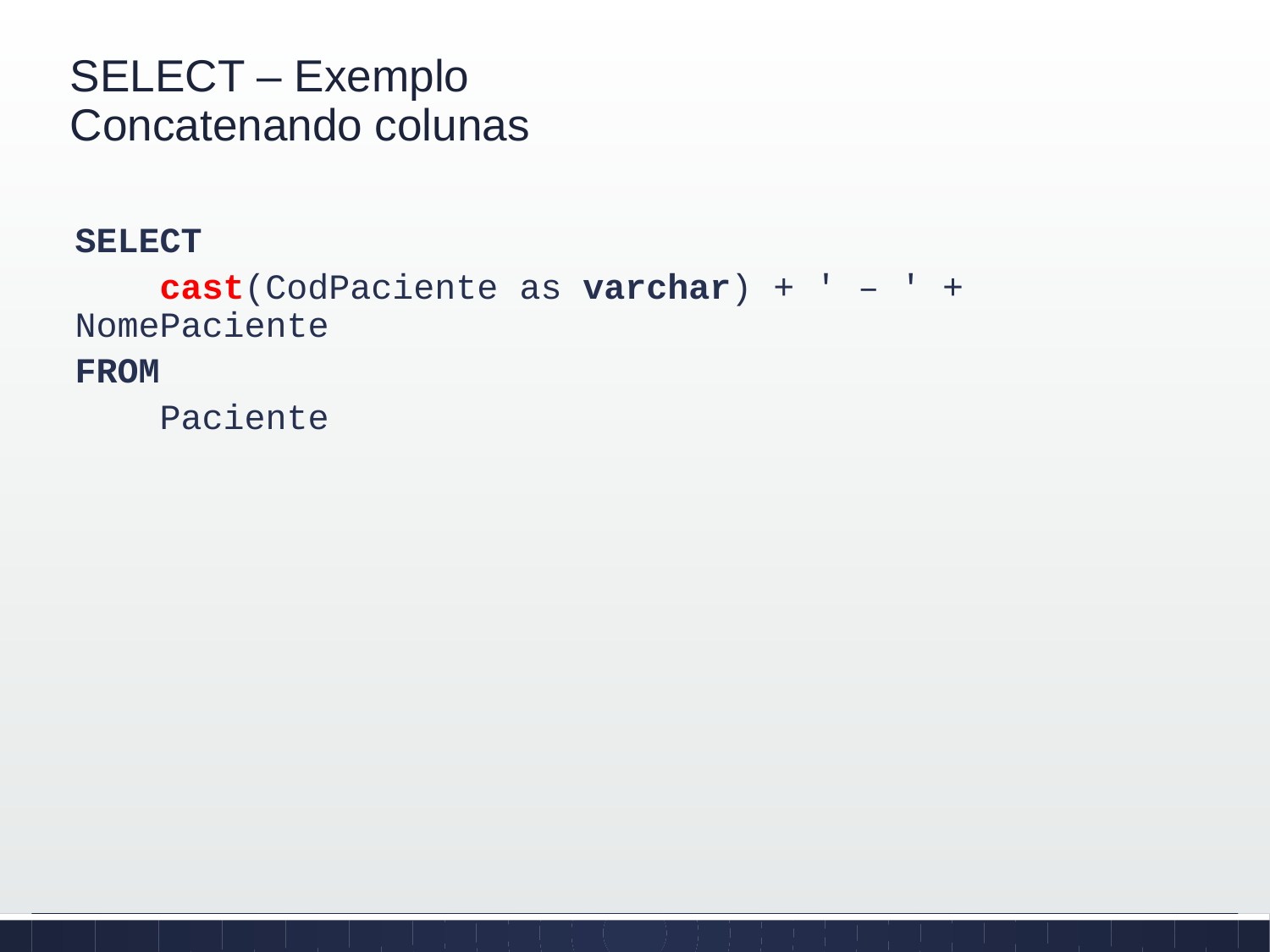

# SELECT – Exemplo Concatenando colunas
SELECT
    cast(CodPaciente as varchar) + ' – ' + NomePaciente
FROM
    Paciente